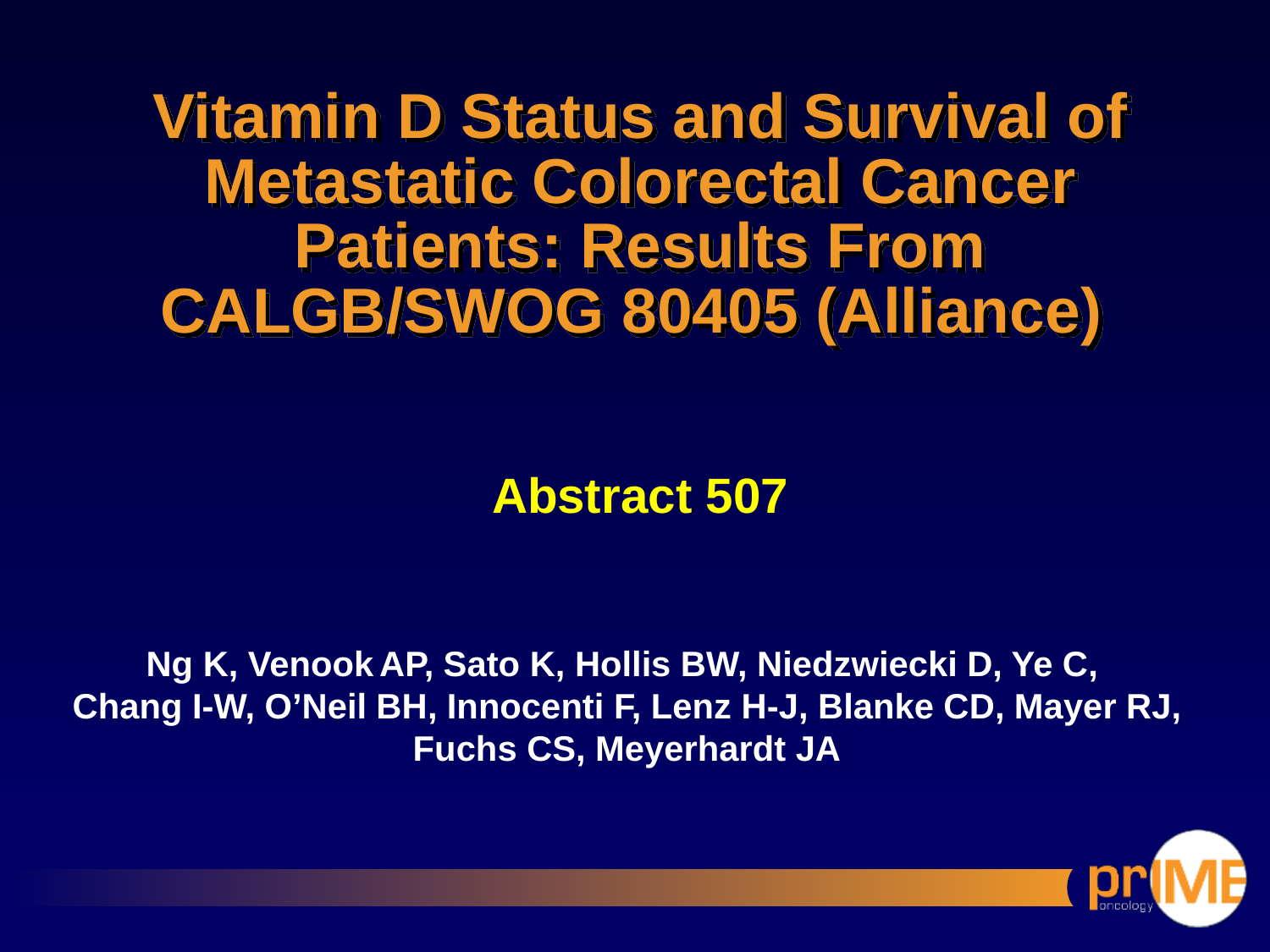

# Vitamin D Status and Survival of Metastatic Colorectal Cancer Patients: Results From CALGB/SWOG 80405 (Alliance)
Abstract 507
Ng K, Venook AP, Sato K, Hollis BW, Niedzwiecki D, Ye C,
Chang I-W, O’Neil BH, Innocenti F, Lenz H-J, Blanke CD, Mayer RJ, Fuchs CS, Meyerhardt JA